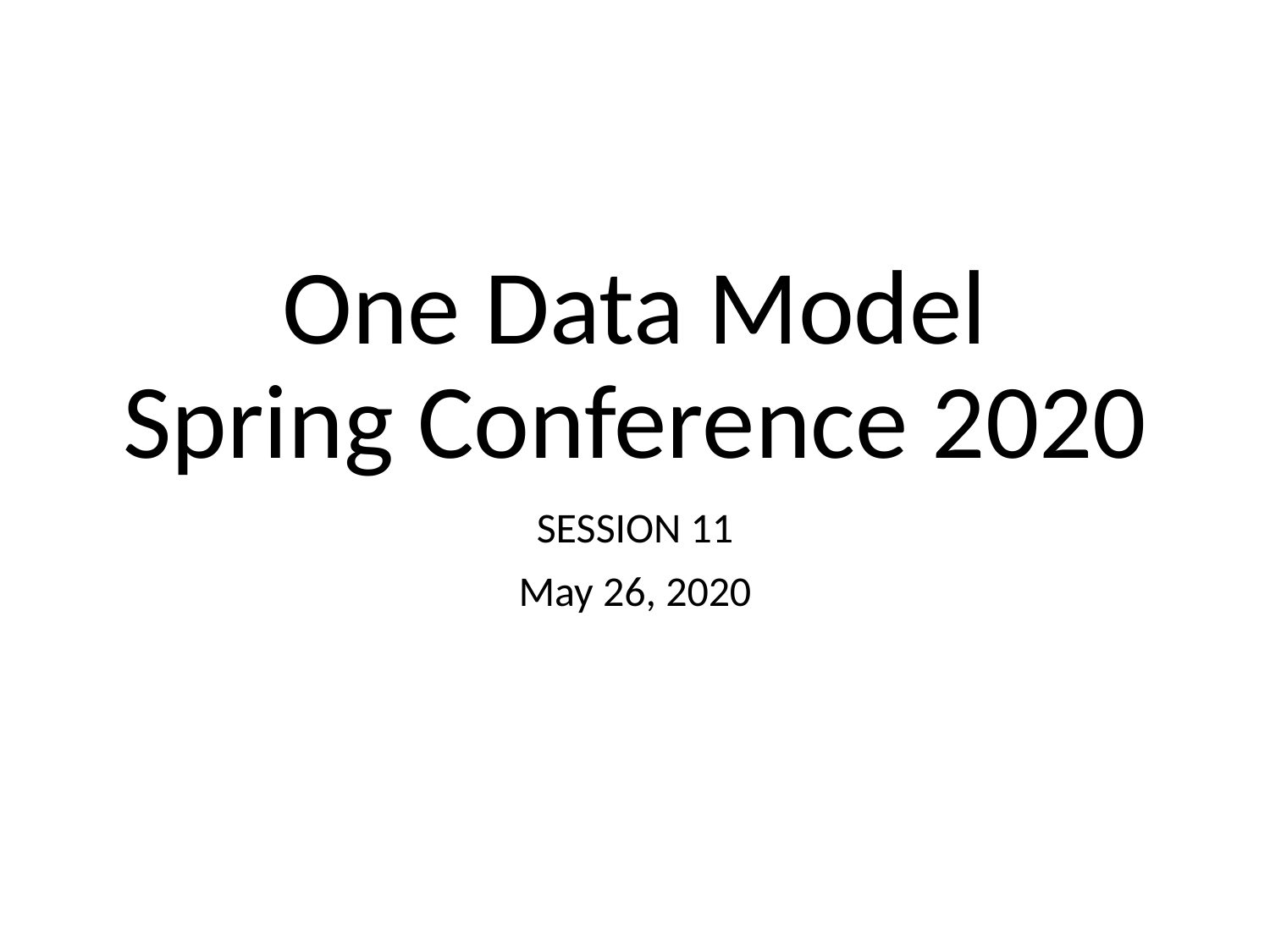

# One Data Model Spring Conference 2020
SESSION 11
May 26, 2020